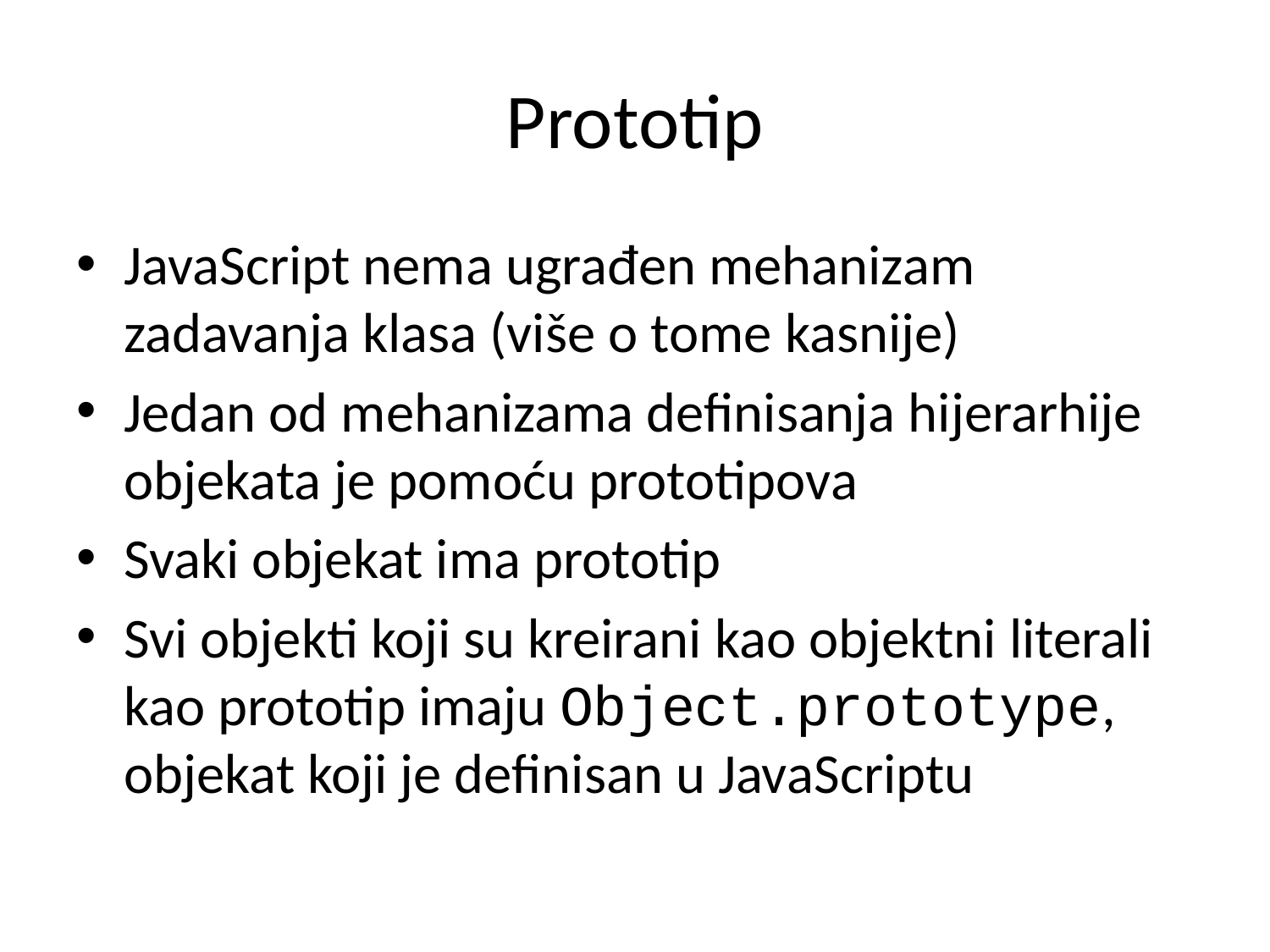

# Prototip
JavaScript nema ugrađen mehanizam zadavanja klasa (više o tome kasnije)
Jedan od mehanizama definisanja hijerarhije objekata je pomoću prototipova
Svaki objekat ima prototip
Svi objekti koji su kreirani kao objektni literali kao prototip imaju Object.prototype, objekat koji je definisan u JavaScriptu